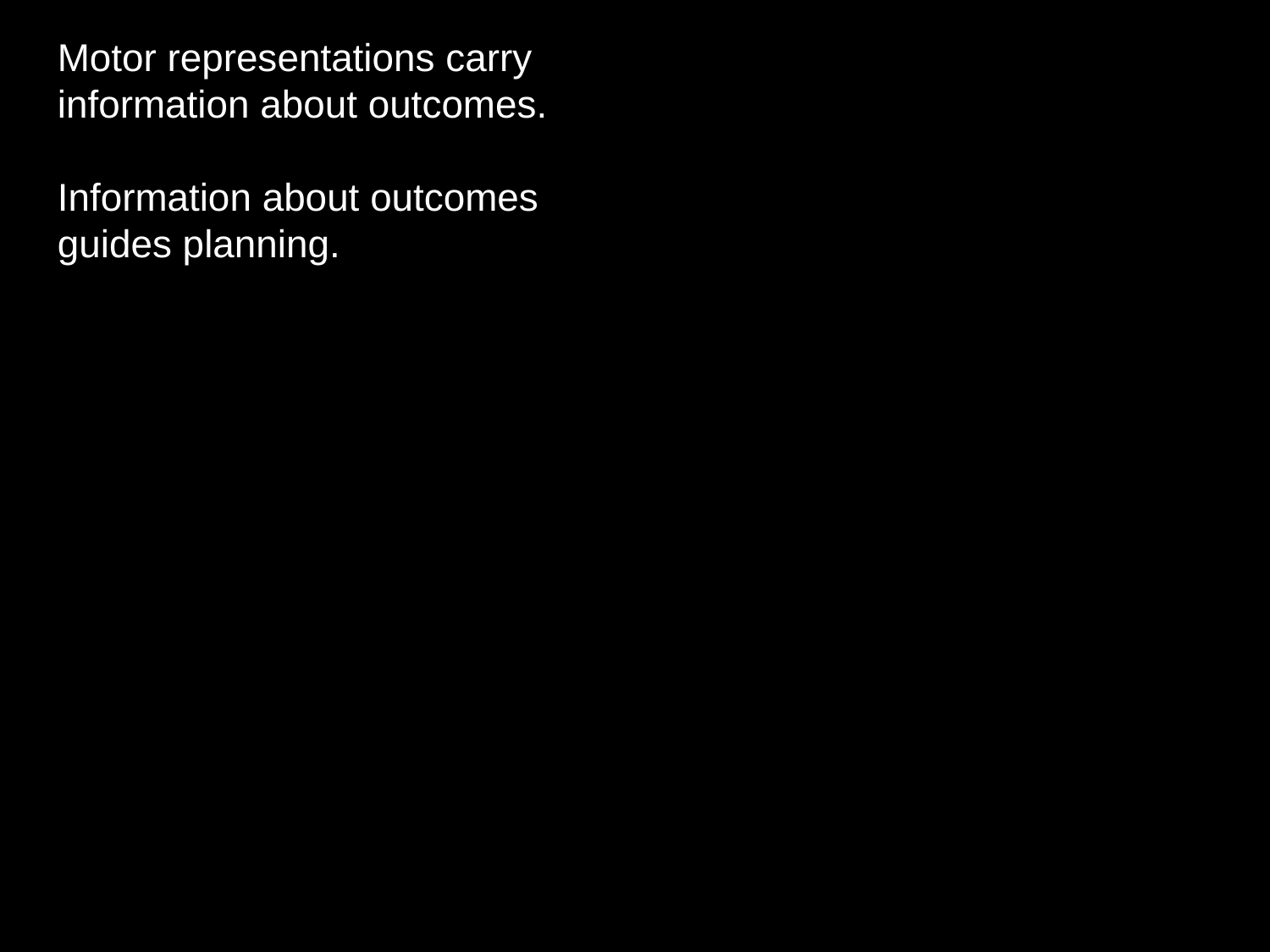

Motor representations carry information about outcomes.

Information about outcomes guides planning.